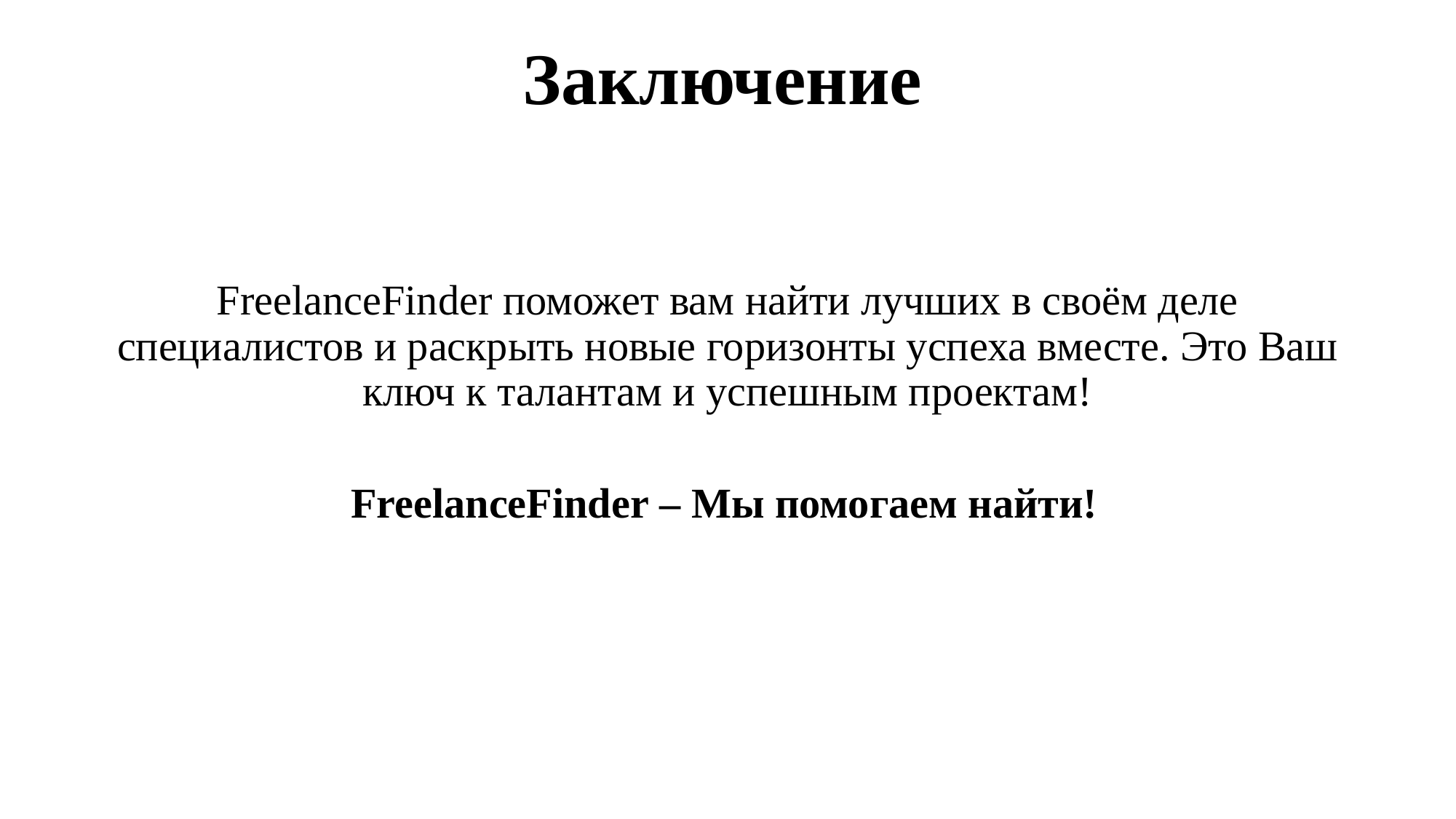

# Заключение
FreelanceFinder поможет вам найти лучших в своём деле специалистов и раскрыть новые горизонты успеха вместе. Это Ваш ключ к талантам и успешным проектам!

FreelanceFinder – Мы помогаем найти!
29